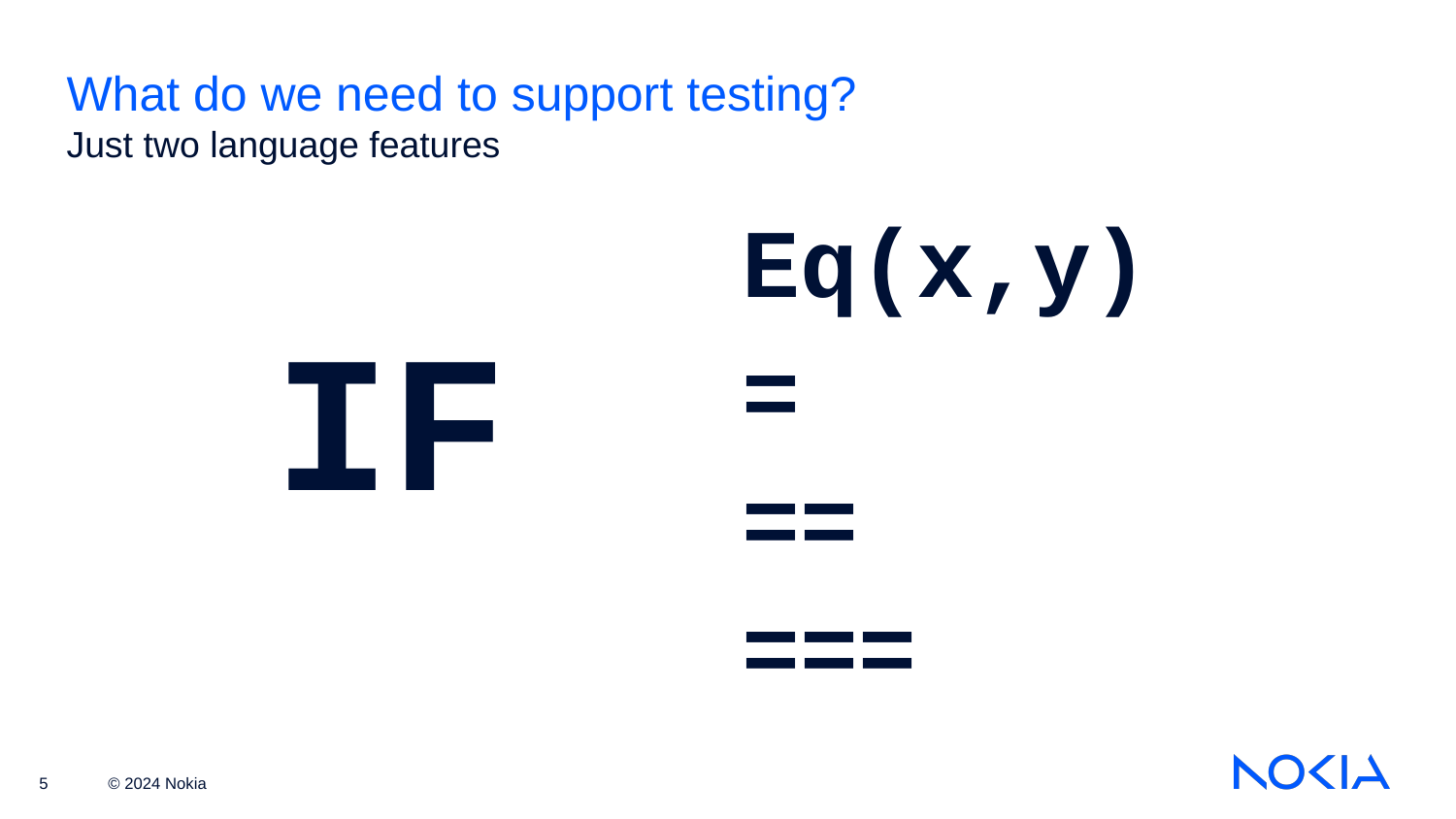

What do we need to support testing?
Just two language features
Eq(x,y)
=
==
===
IF